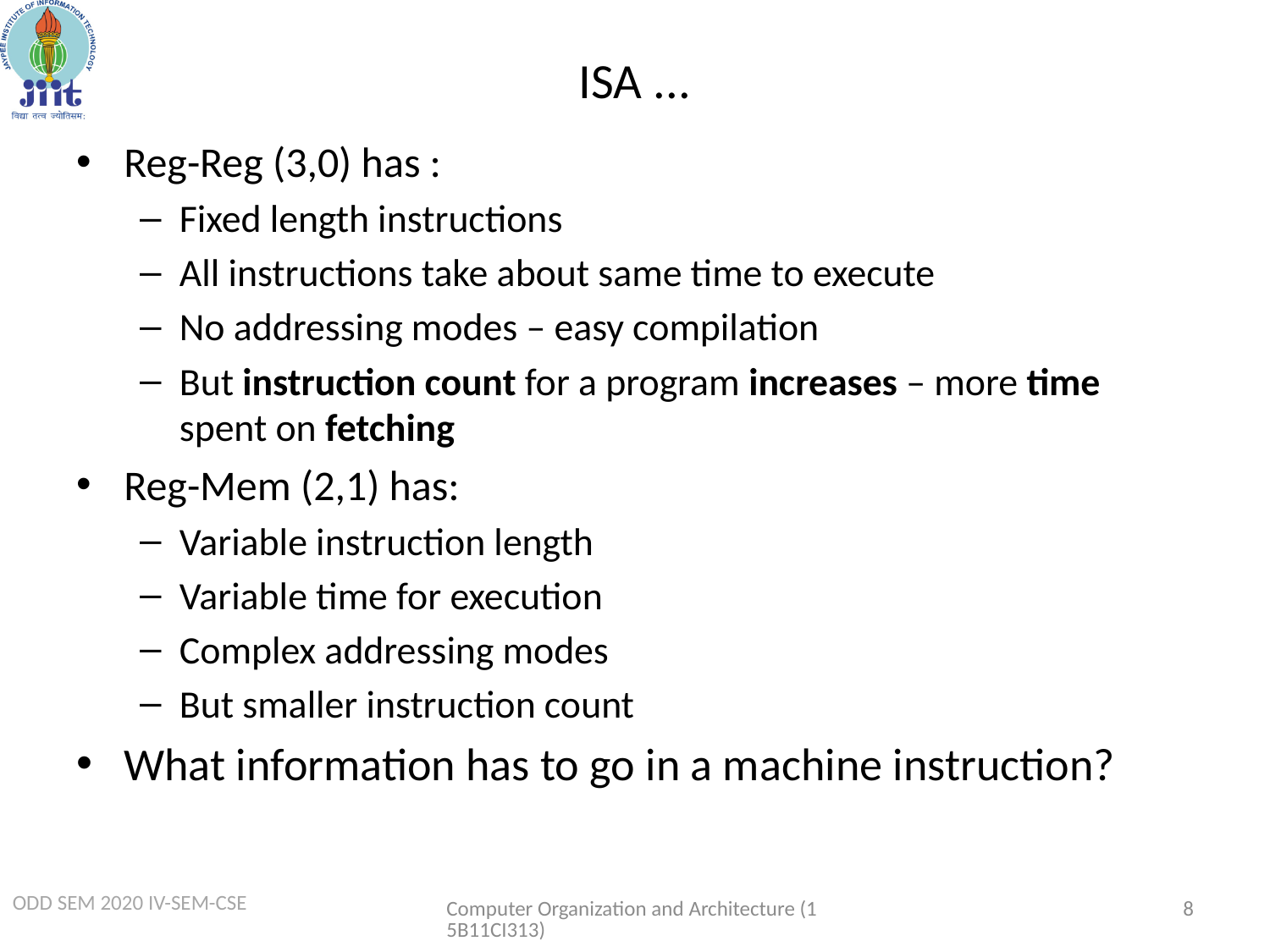

# ISA ...
Reg-Reg (3,0) has :
Fixed length instructions
All instructions take about same time to execute
No addressing modes – easy compilation
But instruction count for a program increases – more time spent on fetching
Reg-Mem (2,1) has:
Variable instruction length
Variable time for execution
Complex addressing modes
But smaller instruction count
What information has to go in a machine instruction?
Computer Organization and Architecture (15B11CI313)
8